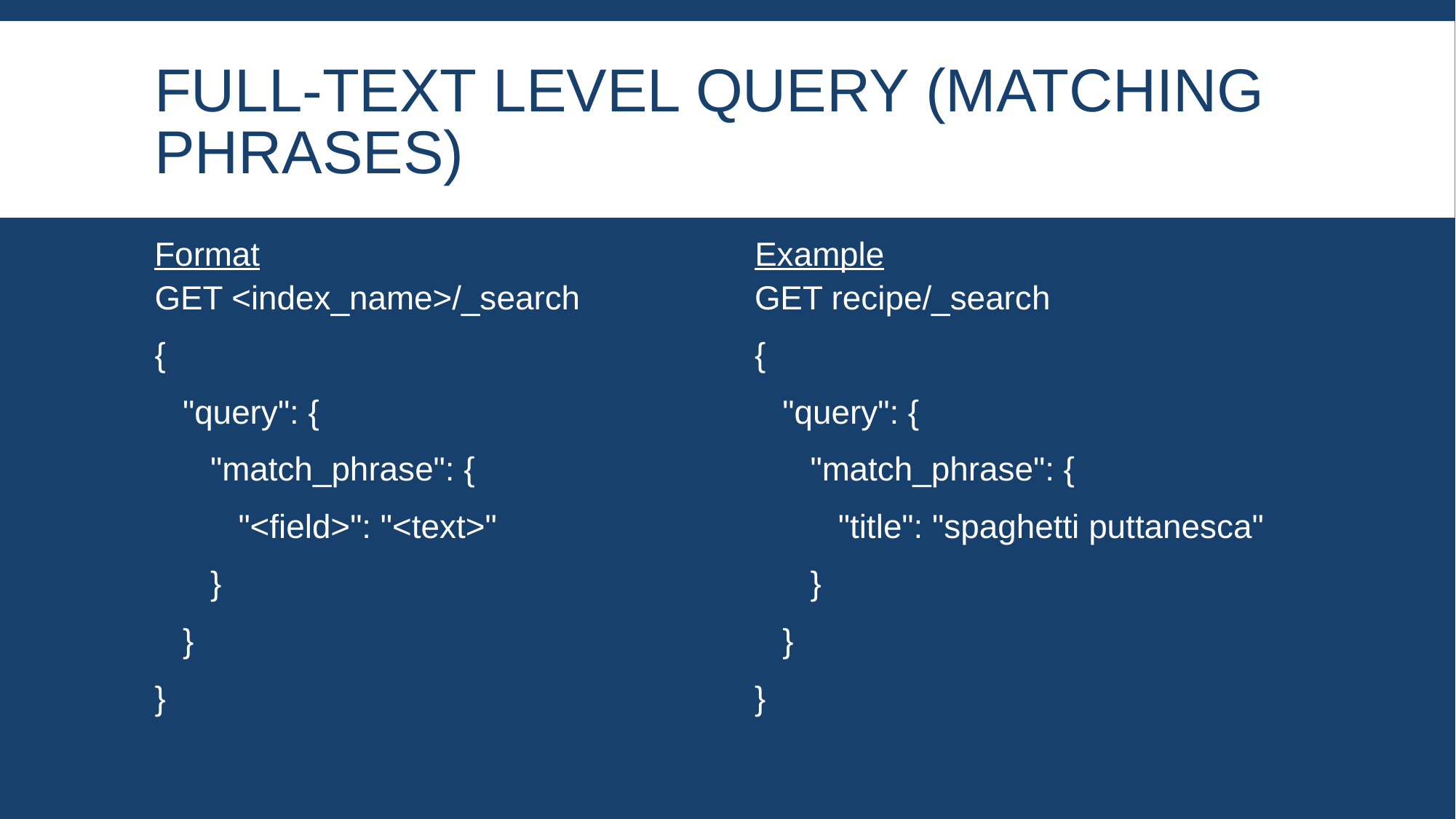

# Full-text level query (Matching phrases)
Format
Example
GET <index_name>/_search
{
   "query": {
      "match_phrase": {
         "<field>": "<text>"
      }
   }
}
GET recipe/_search
{
   "query": {
      "match_phrase": {
         "title": "spaghetti puttanesca"
      }
   }
}